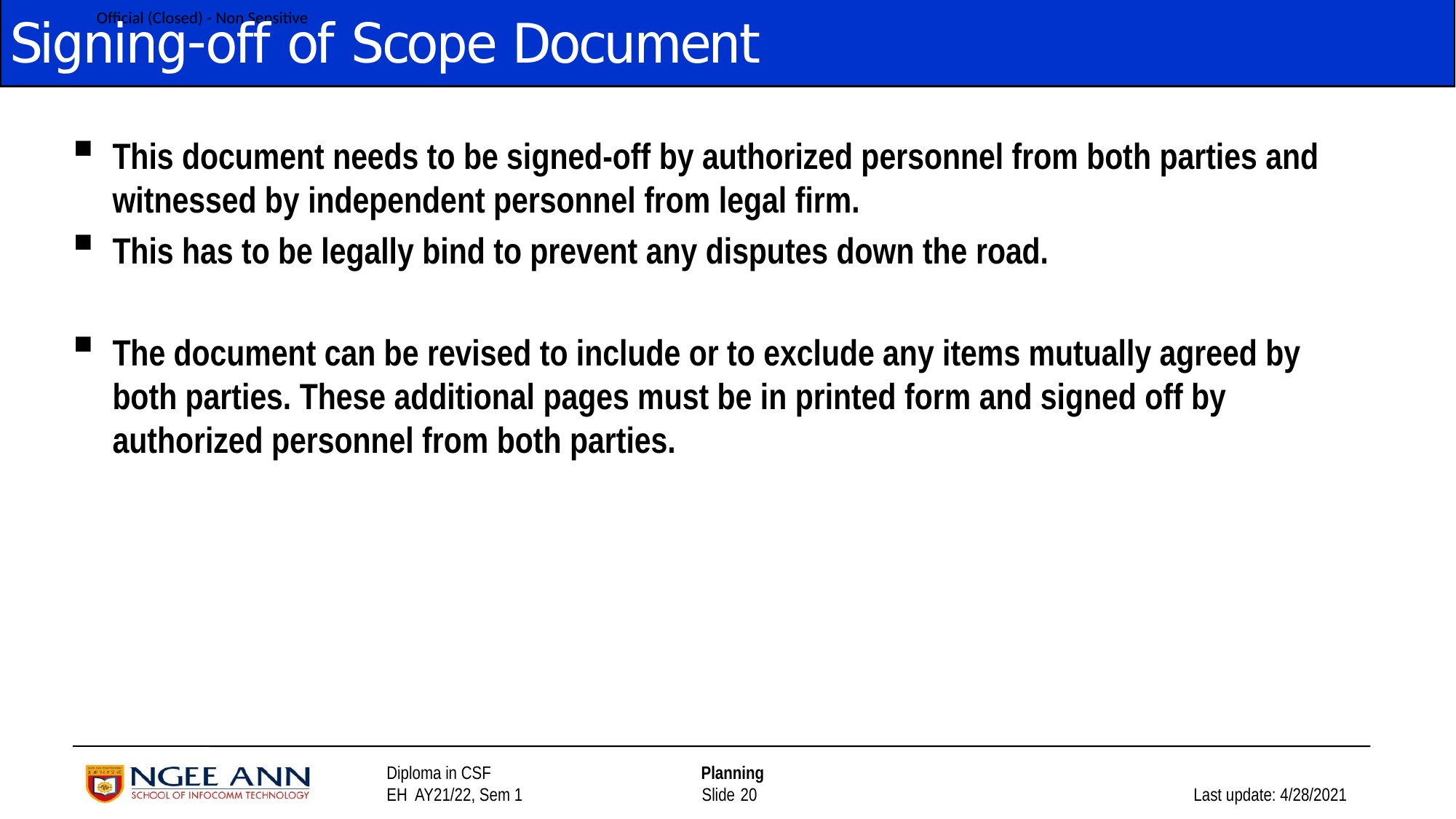

# Signing-off of Scope Document
This document needs to be signed-off by authorized personnel from both parties and witnessed by independent personnel from legal firm.
This has to be legally bind to prevent any disputes down the road.

The document can be revised to include or to exclude any items mutually agreed by both parties. These additional pages must be in printed form and signed off by authorized personnel from both parties.